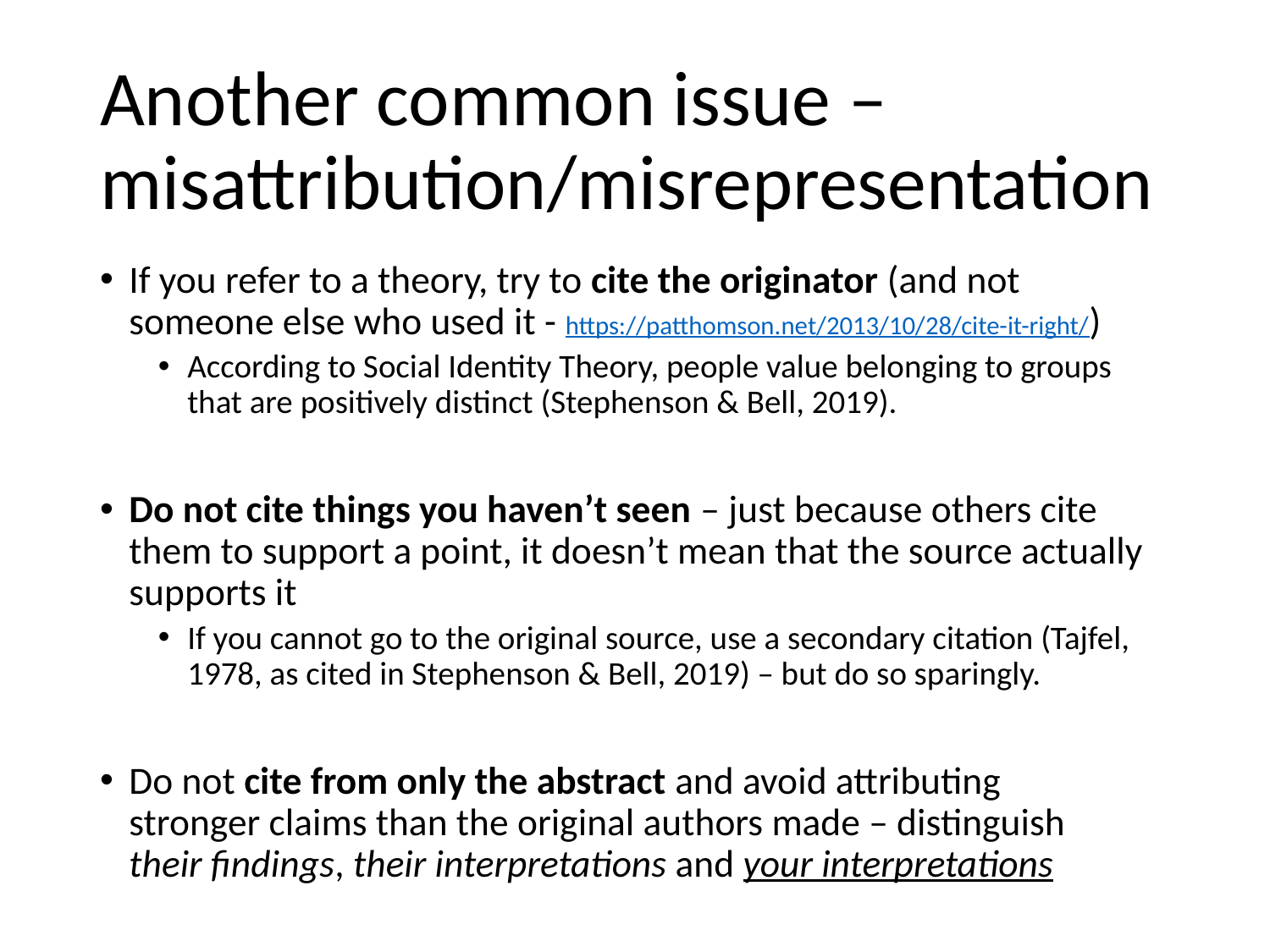

# Another common issue – misattribution/misrepresentation
If you refer to a theory, try to cite the originator (and not someone else who used it - https://patthomson.net/2013/10/28/cite-it-right/)
According to Social Identity Theory, people value belonging to groups that are positively distinct (Stephenson & Bell, 2019).

Do not cite things you haven’t seen – just because others cite them to support a point, it doesn’t mean that the source actually supports it
If you cannot go to the original source, use a secondary citation (Tajfel, 1978, as cited in Stephenson & Bell, 2019) – but do so sparingly.

Do not cite from only the abstract and avoid attributing
stronger claims than the original authors made – distinguish
their findings, their interpretations and your interpretations